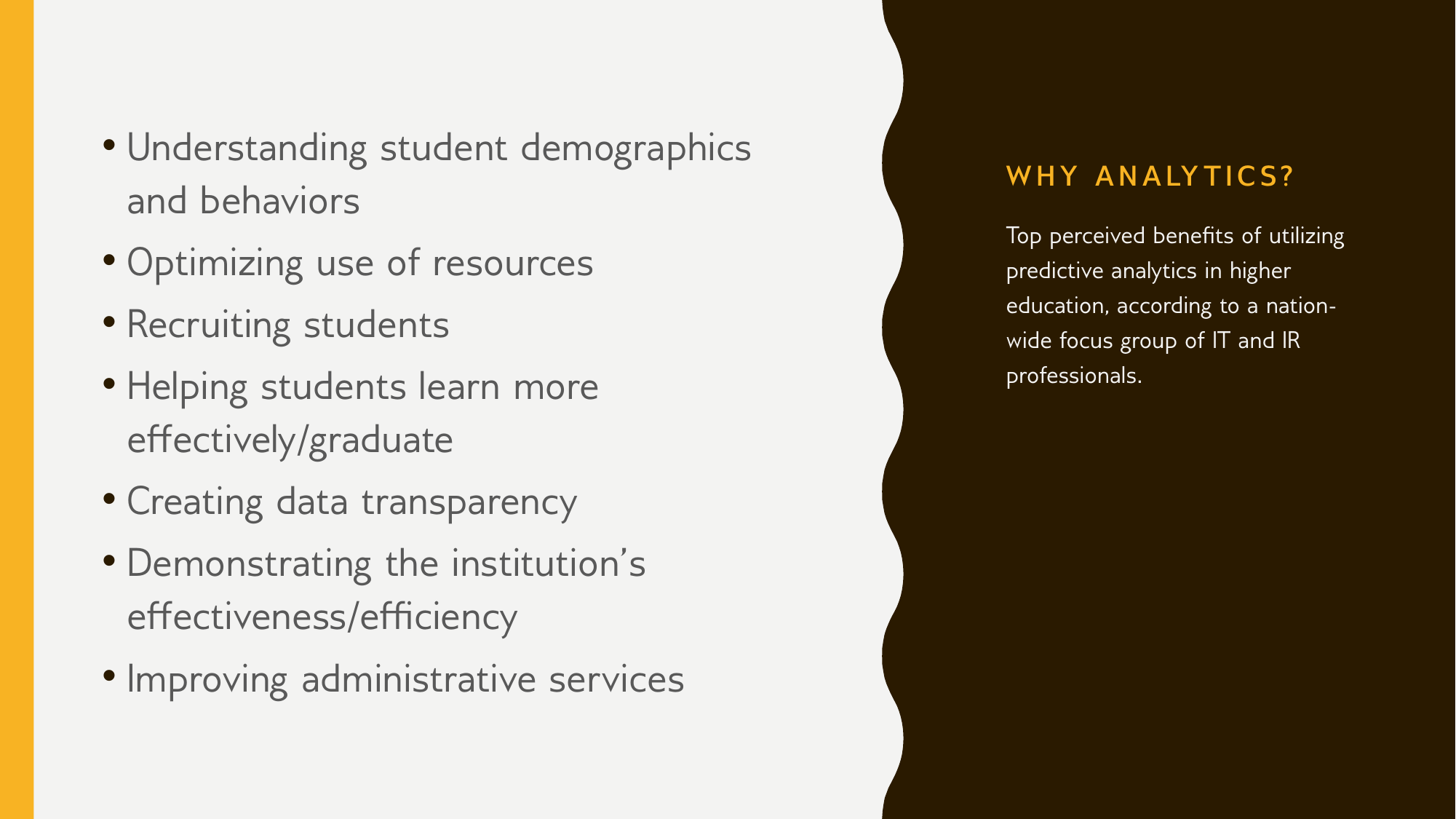

# Why analytics?
Understanding student demographics and behaviors
Optimizing use of resources
Recruiting students
Helping students learn more effectively/graduate
Creating data transparency
Demonstrating the institution’s effectiveness/efficiency
Improving administrative services
Top perceived benefits of utilizing predictive analytics in higher education, according to a nation-wide focus group of IT and IR professionals.